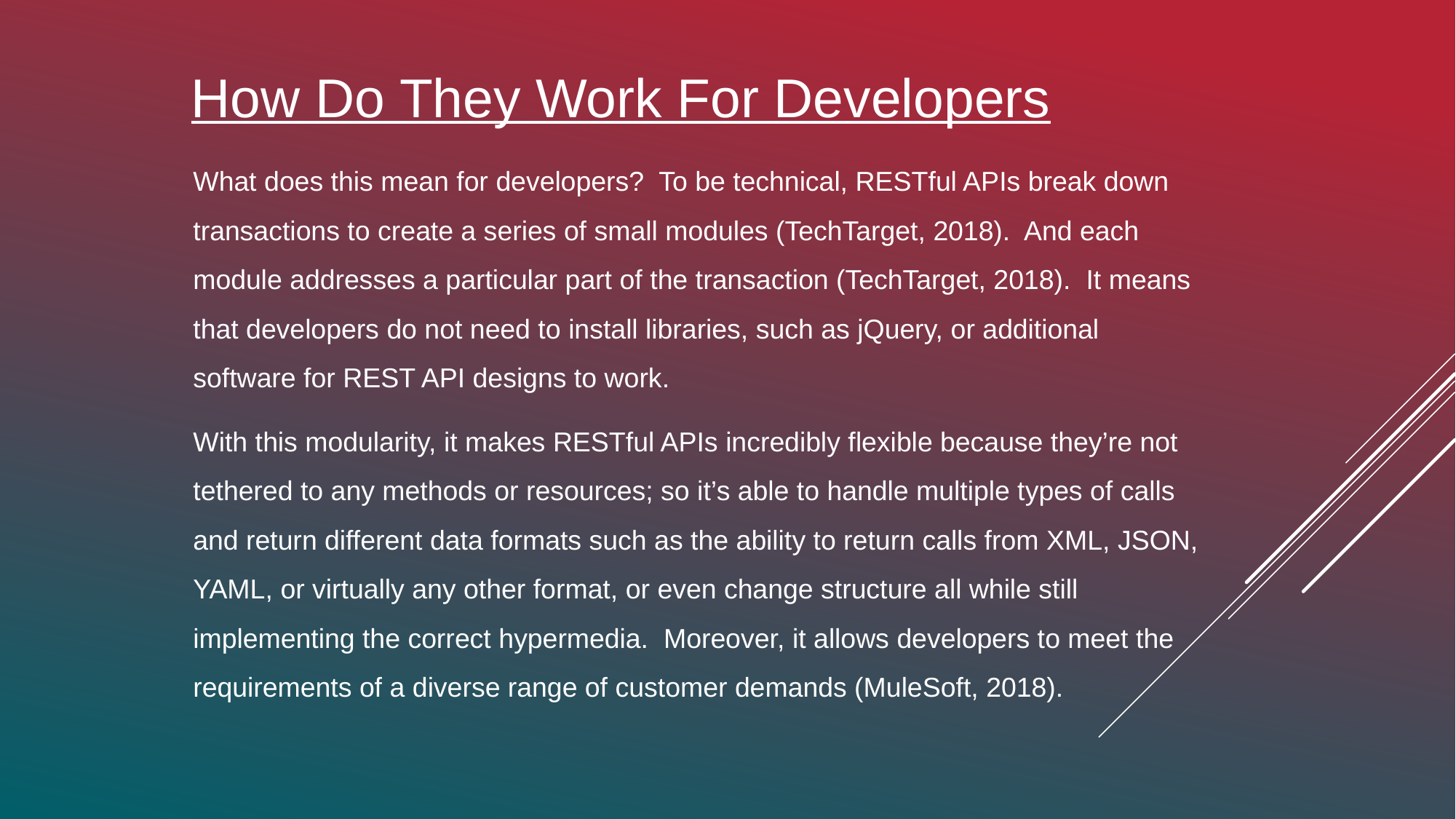

How Do They Work For Developers
What does this mean for developers?  To be technical, RESTful APIs break down transactions to create a series of small modules (TechTarget, 2018).  And each module addresses a particular part of the transaction (TechTarget, 2018).  It means that developers do not need to install libraries, such as jQuery, or additional software for REST API designs to work.
With this modularity, it makes RESTful APIs incredibly flexible because they’re not tethered to any methods or resources; so it’s able to handle multiple types of calls and return different data formats such as the ability to return calls from XML, JSON, YAML, or virtually any other format, or even change structure all while still implementing the correct hypermedia.  Moreover, it allows developers to meet the requirements of a diverse range of customer demands (MuleSoft, 2018).